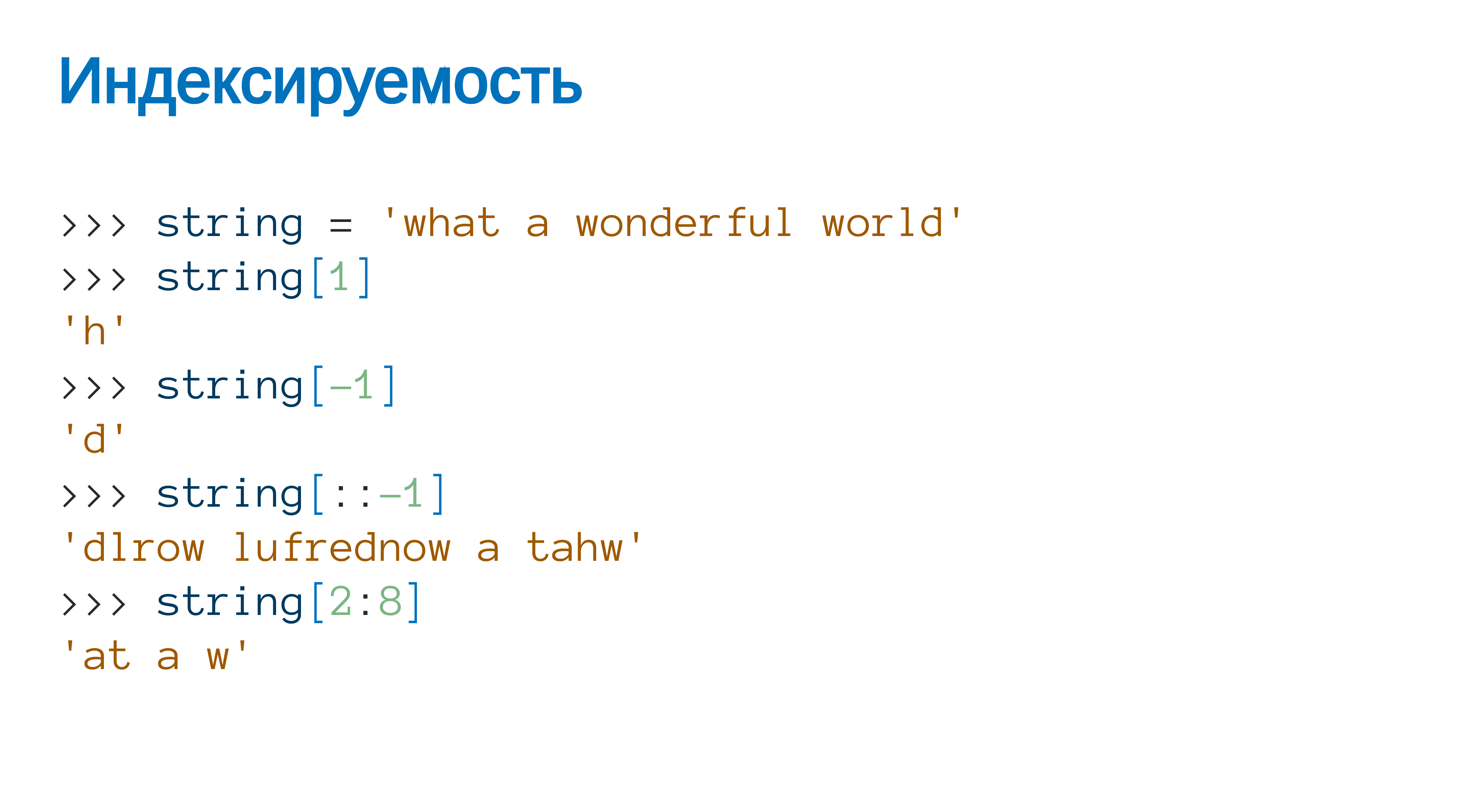

# Индексируемость
>>> string = 'what a wonderful world'
>>> string[1]
'h'
>>> string[-1]
'd'
>>> string[::-1]
'dlrow lufrednow a tahw'
>>> string[2:8]
'at a w'
27